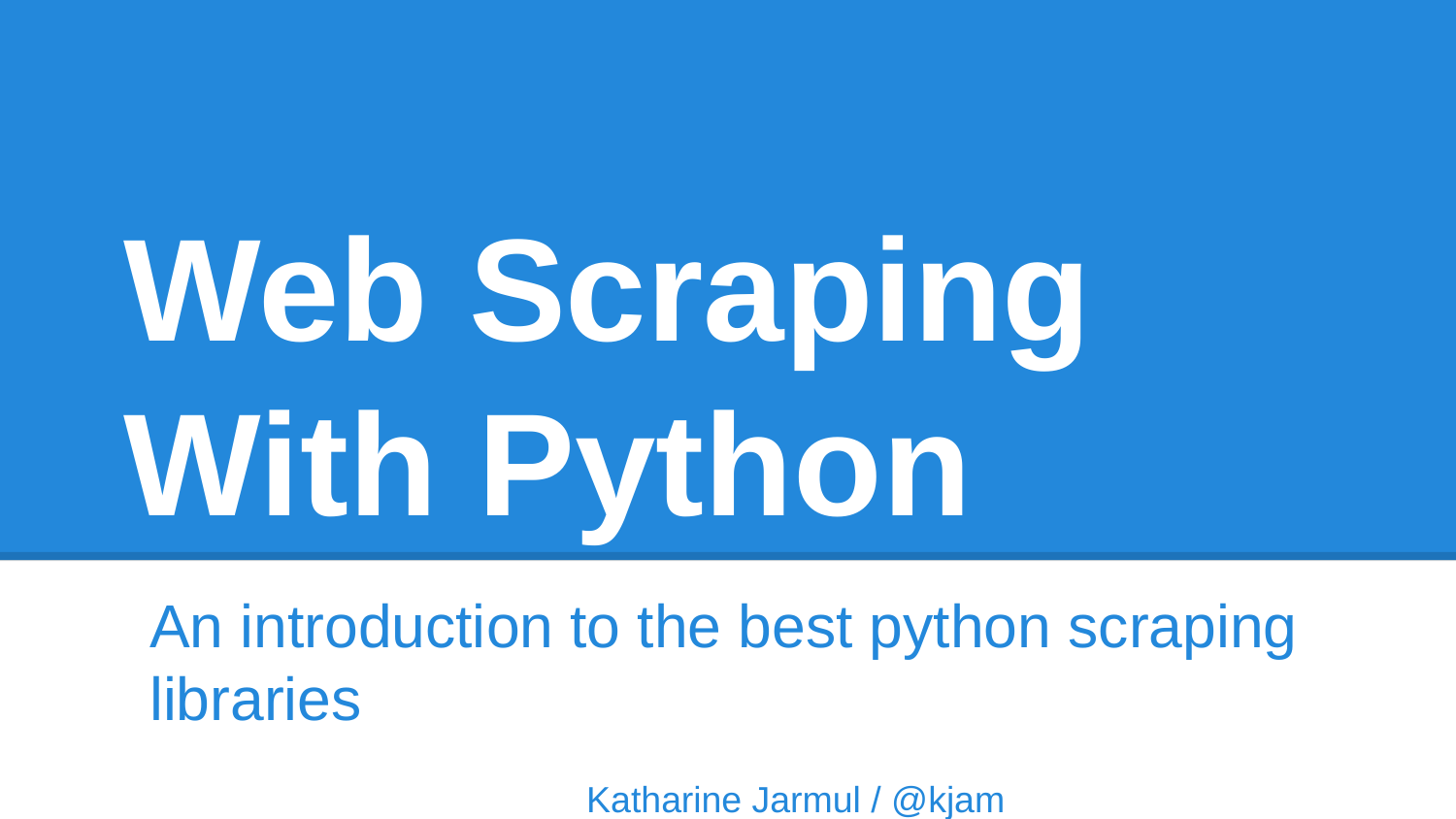

# Web Scraping With Python
An introduction to the best python scraping libraries
											Katharine Jarmul / @kjam
Pycon 2014